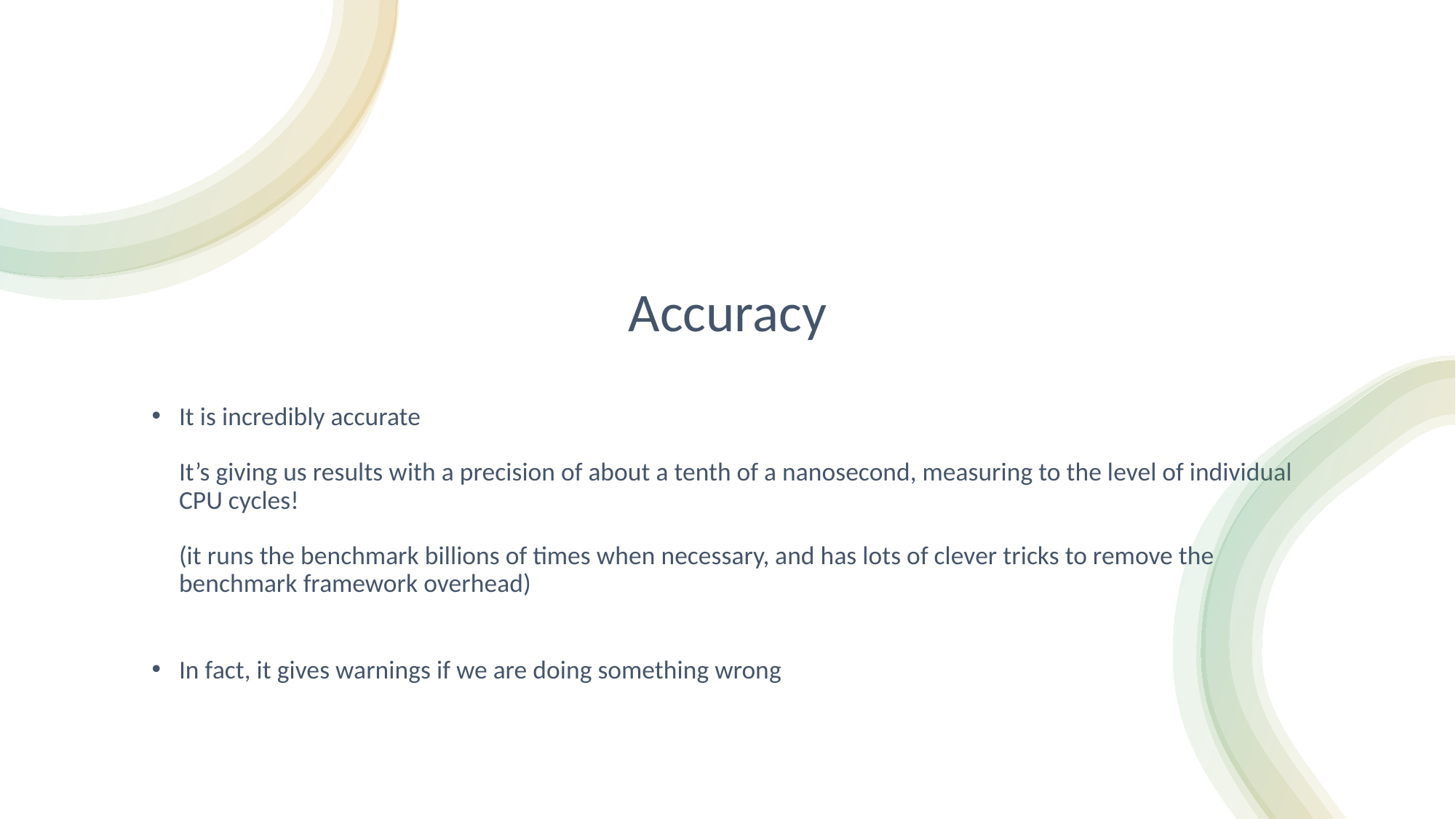

# Accuracy
It is incredibly accurate
It’s giving us results with a precision of about a tenth of a nanosecond, measuring to the level of individual CPU cycles!
(it runs the benchmark billions of times when necessary, and has lots of clever tricks to remove the benchmark framework overhead)

In fact, it gives warnings if we are doing something wrong